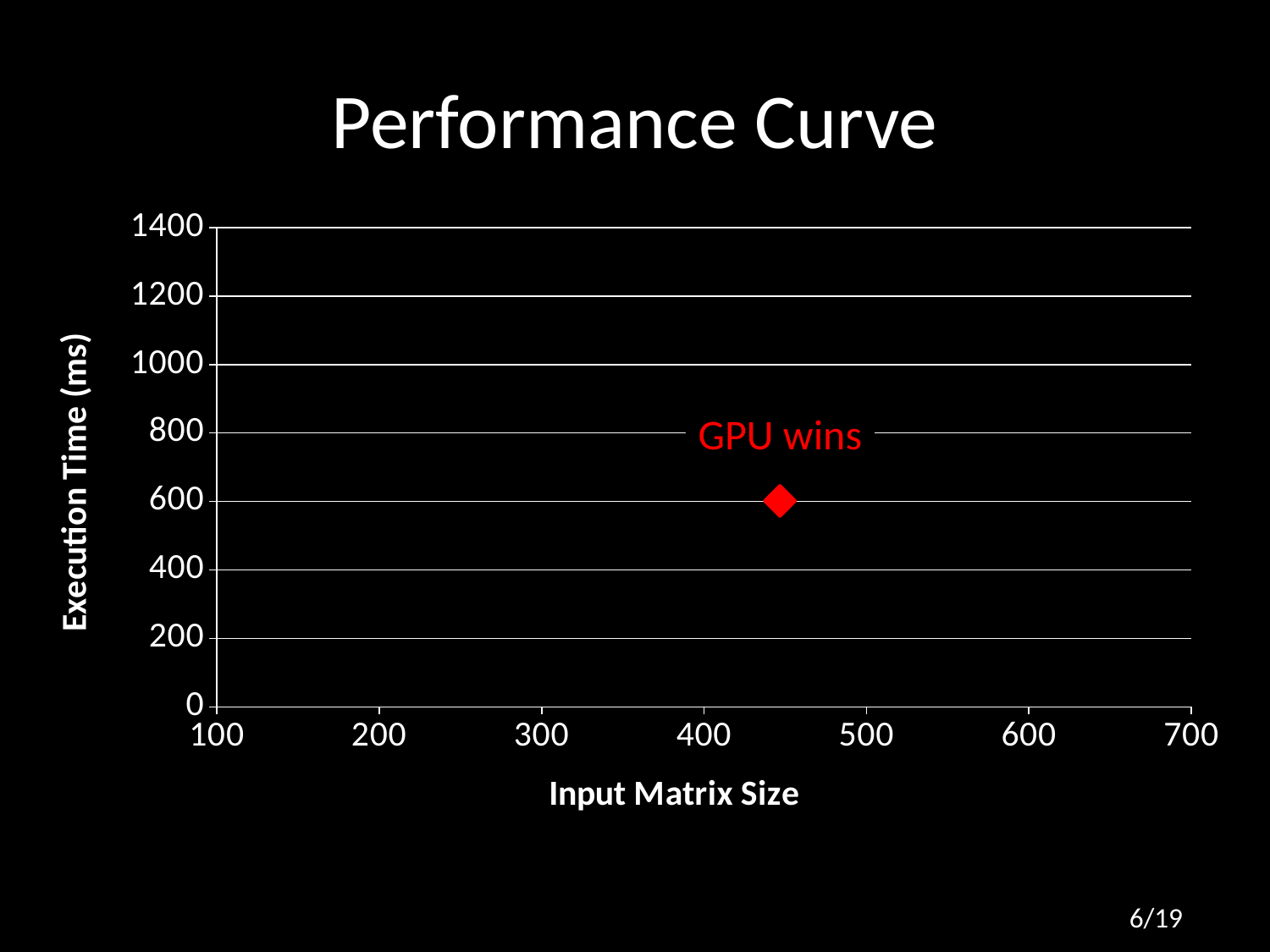

# Performance Curve

### Chart

| Category |  |
|---|---|
GPU wins

6/19